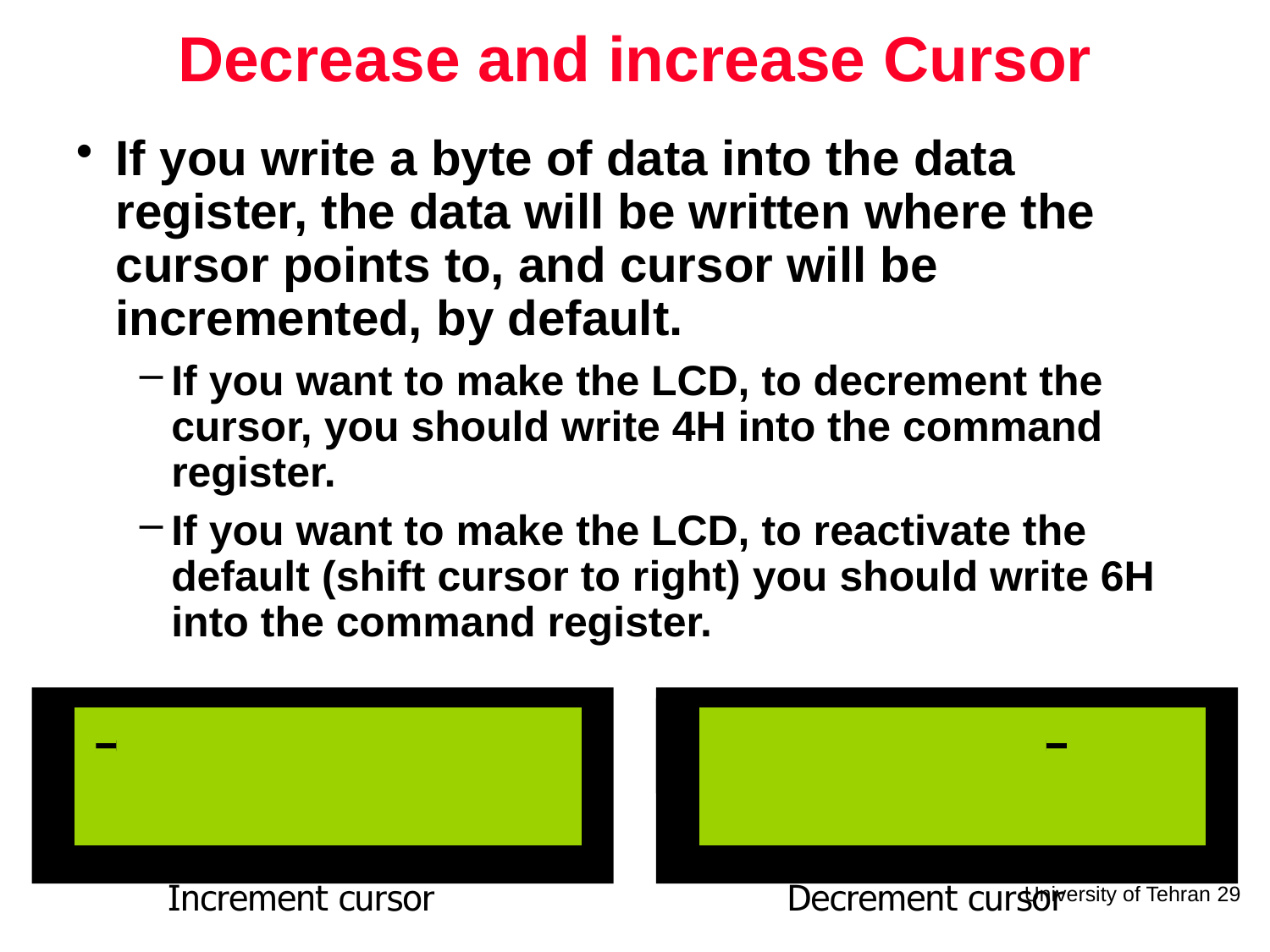

# Decrease and increase Cursor
If you write a byte of data into the data register, the data will be written where the cursor points to, and cursor will be incremented, by default.
If you want to make the LCD, to decrement the cursor, you should write 4H into the command register.
If you want to make the LCD, to reactivate the default (shift cursor to right) you should write 6H into the command register.

Hello
 Hello

Increment cursor
Decrement cursor